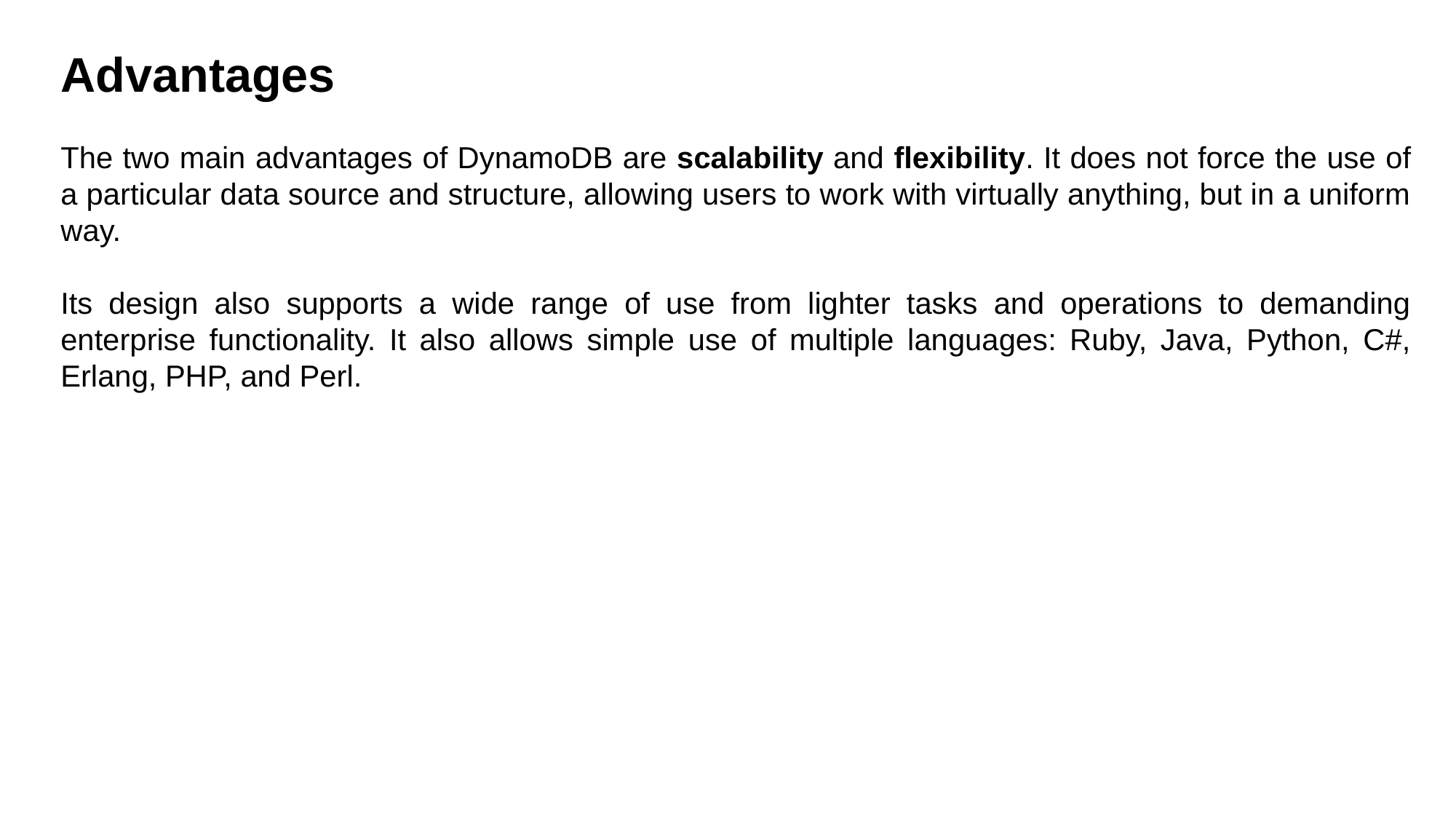

Advantages

The two main advantages of DynamoDB are scalability and flexibility. It does not force the use of a particular data source and structure, allowing users to work with virtually anything, but in a uniform way.

Its design also supports a wide range of use from lighter tasks and operations to demanding enterprise functionality. It also allows simple use of multiple languages: Ruby, Java, Python, C#, Erlang, PHP, and Perl.